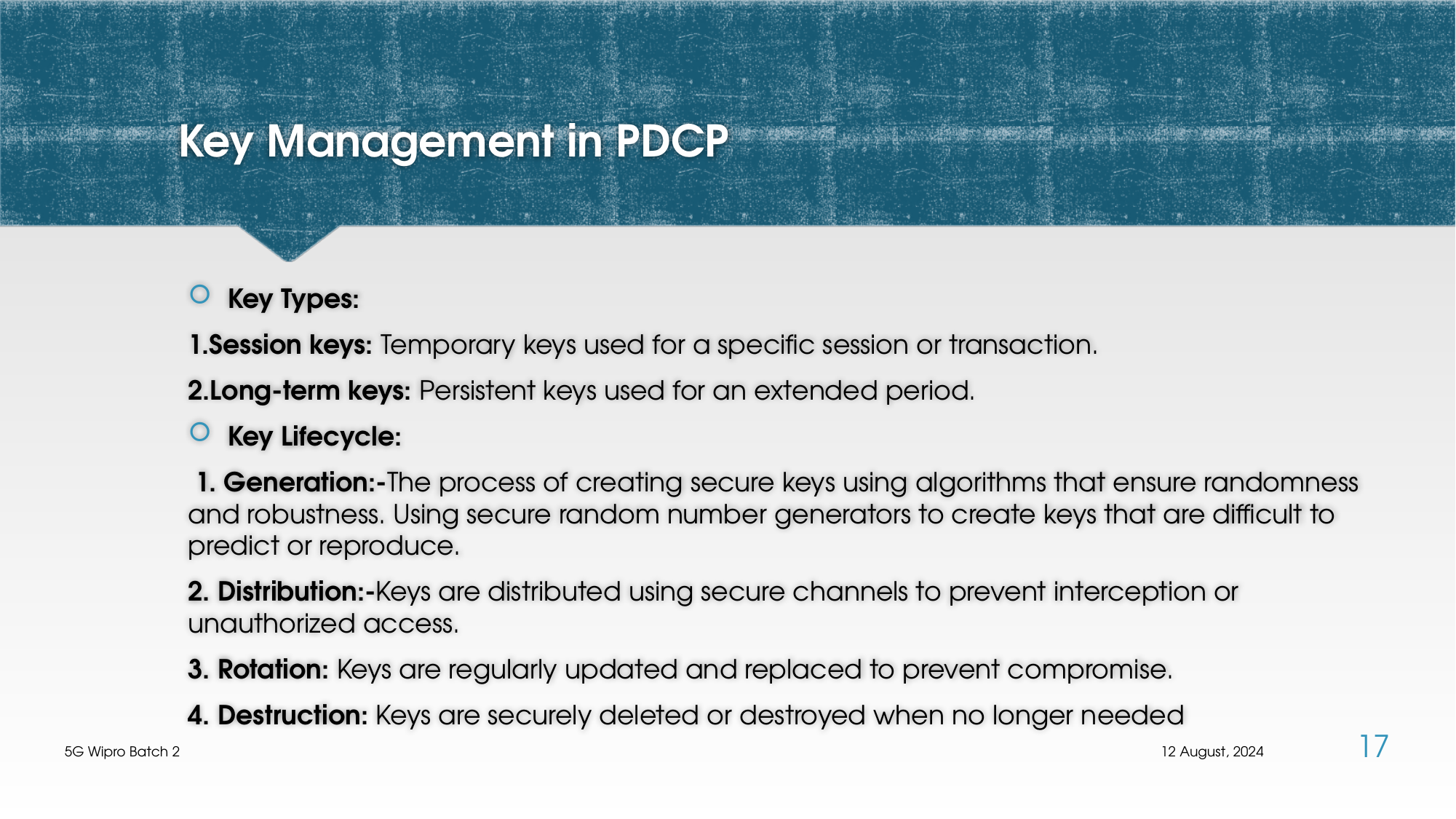

# Key Management in PDCP
Key Types:
1.Session keys: Temporary keys used for a specific session or transaction.
2.Long-term keys: Persistent keys used for an extended period.
Key Lifecycle:
 1. Generation:-The process of creating secure keys using algorithms that ensure randomness and robustness. Using secure random number generators to create keys that are difficult to predict or reproduce.
2. Distribution:-Keys are distributed using secure channels to prevent interception or unauthorized access.
3. Rotation: Keys are regularly updated and replaced to prevent compromise.
4. Destruction: Keys are securely deleted or destroyed when no longer needed
17
5G Wipro Batch 2
12 August, 2024